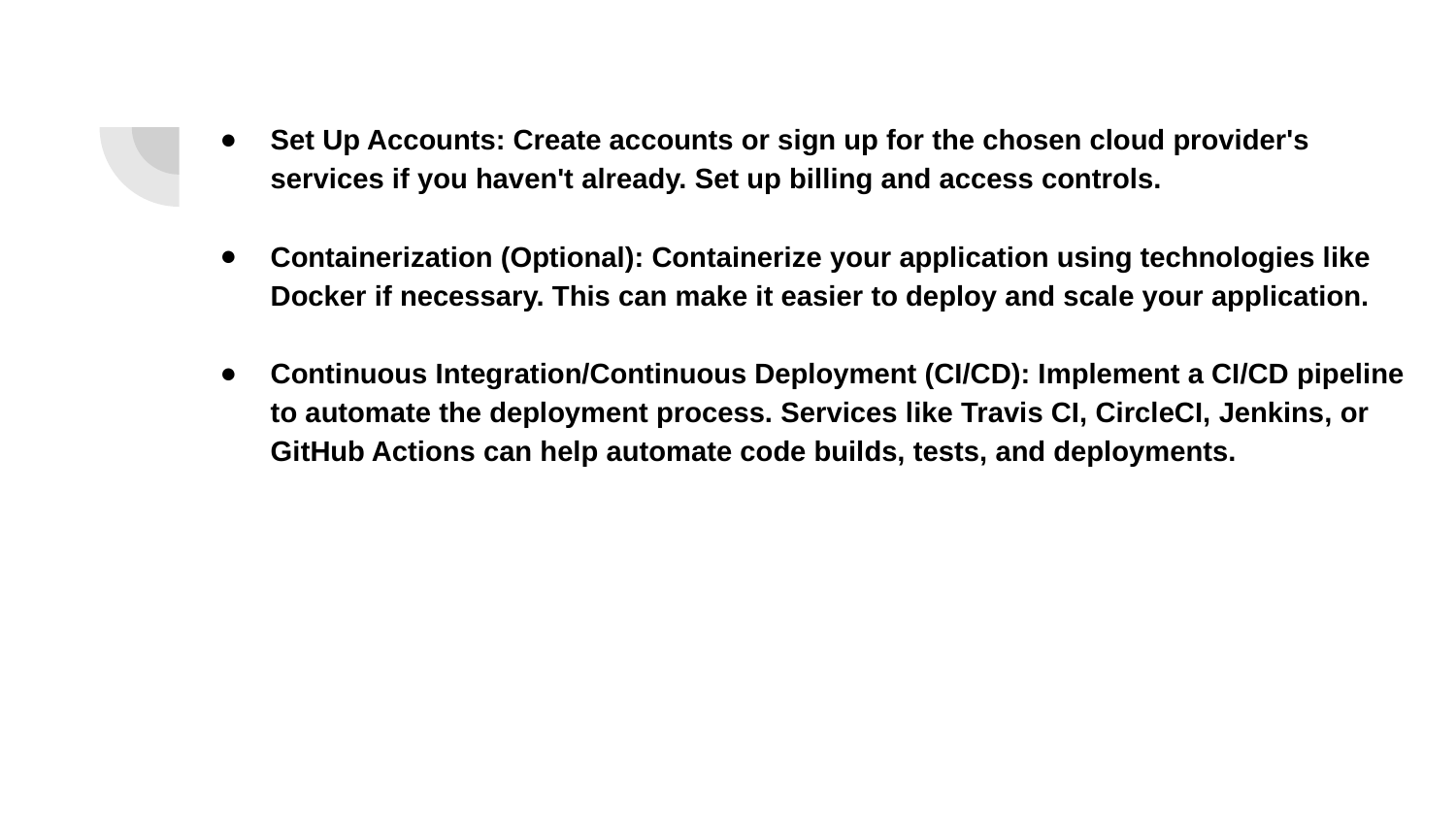

Set Up Accounts: Create accounts or sign up for the chosen cloud provider's services if you haven't already. Set up billing and access controls.

Containerization (Optional): Containerize your application using technologies like Docker if necessary. This can make it easier to deploy and scale your application.

Continuous Integration/Continuous Deployment (CI/CD): Implement a CI/CD pipeline to automate the deployment process. Services like Travis CI, CircleCI, Jenkins, or GitHub Actions can help automate code builds, tests, and deployments.